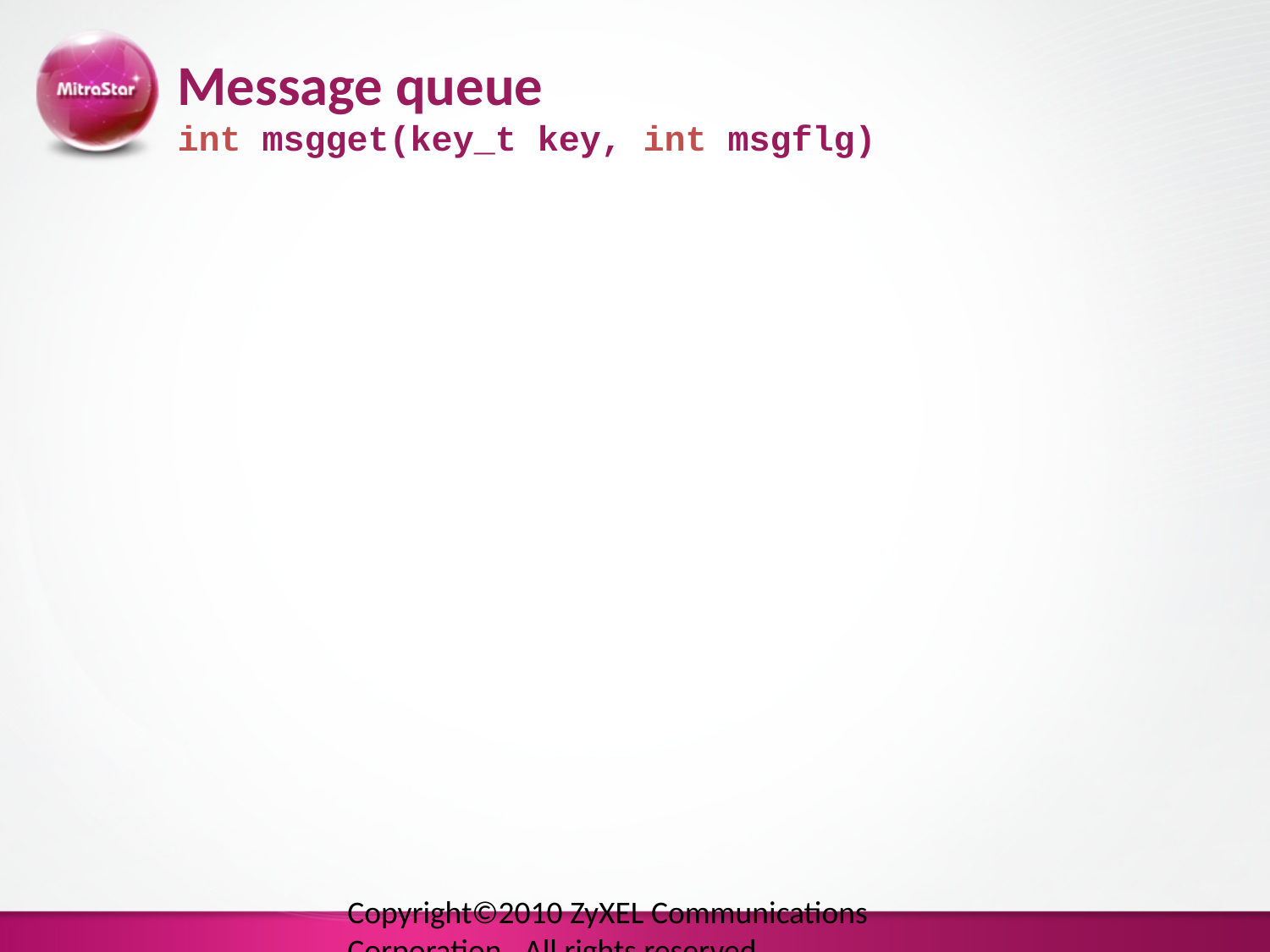

# Message queue int msgget(key_t key, int msgflg)
Return value
If success, return msqid, otherwise return -1

Copyright©2010 ZyXEL Communications Corporation.  All rights reserved.